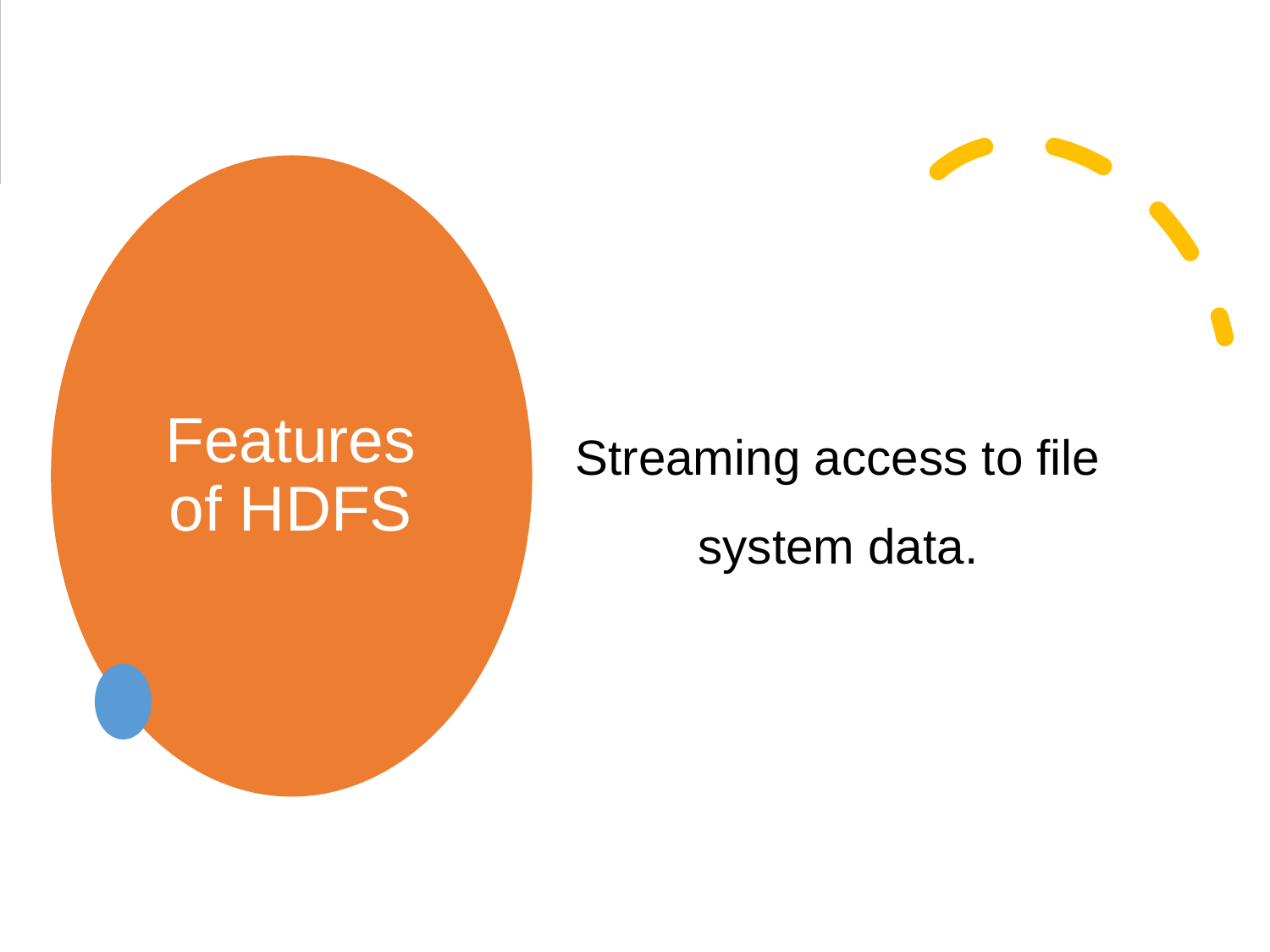

# Features of HDFS
Streaming access to file system data.